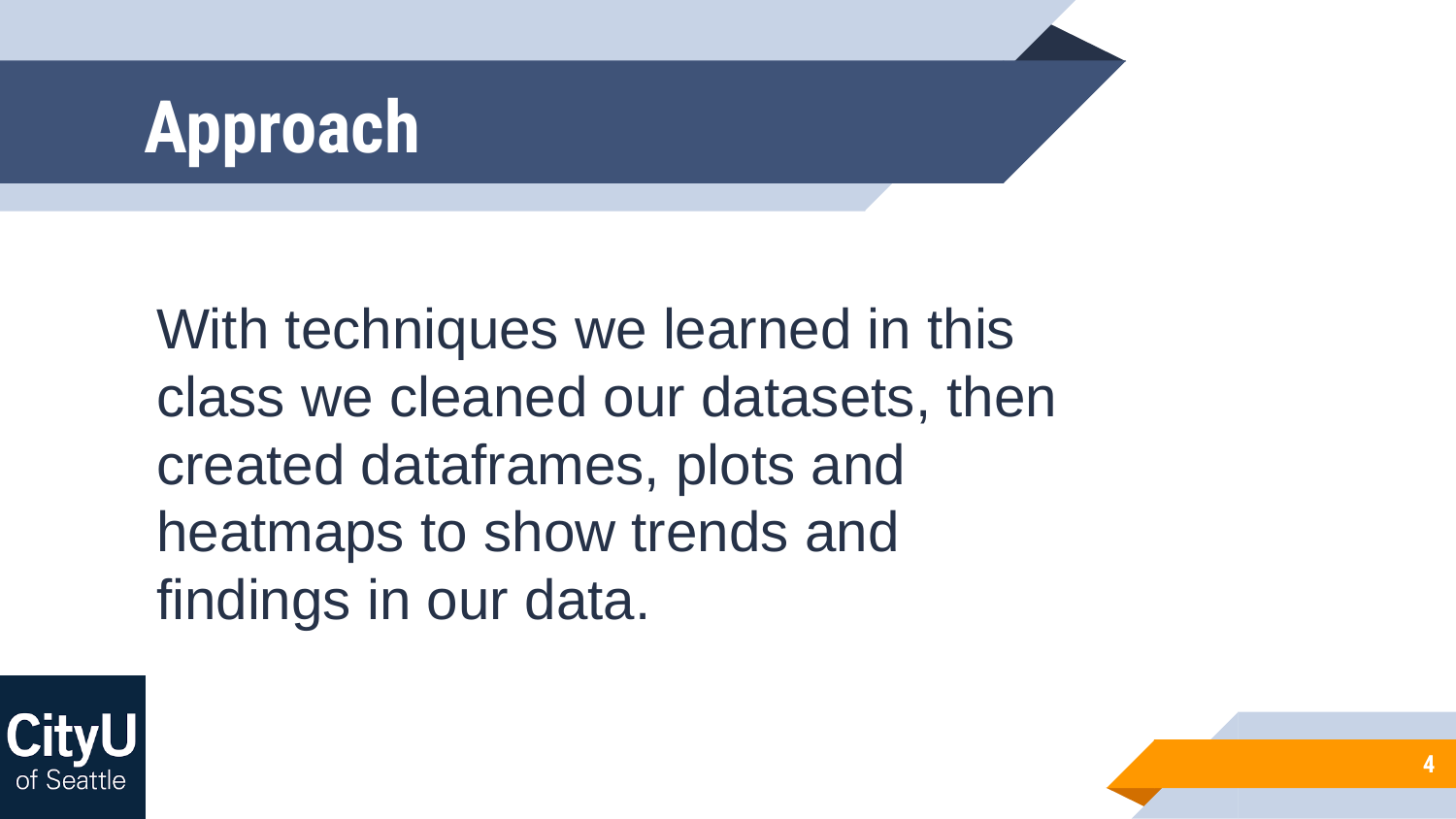

# Approach
With techniques we learned in this class we cleaned our datasets, then created dataframes, plots and heatmaps to show trends and findings in our data.
4